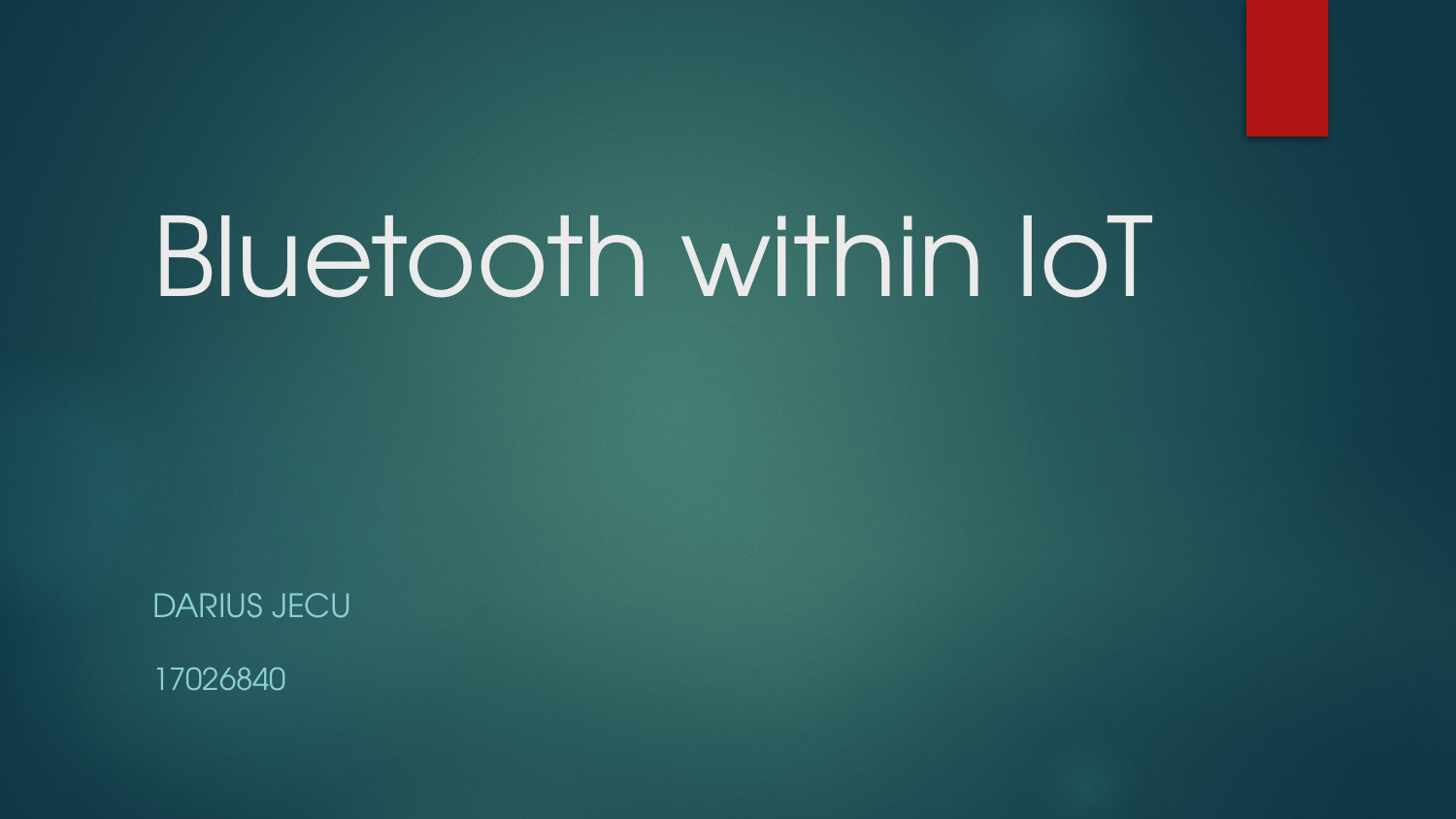

# Bluetooth within IoT
Darius Jecu

17026840